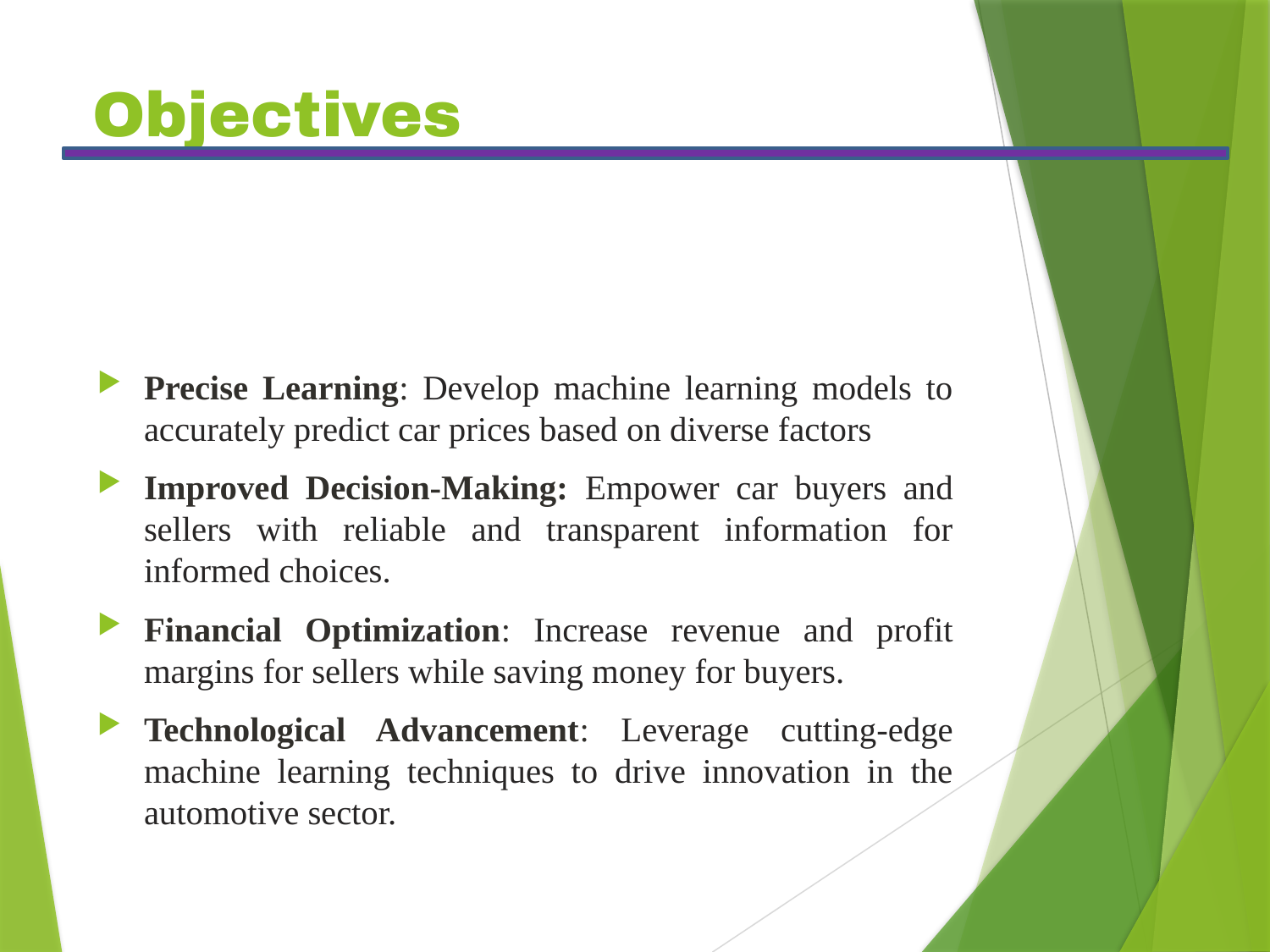

# Objectives

Precise Learning: Develop machine learning models to accurately predict car prices based on diverse factors
Improved Decision-Making: Empower car buyers and sellers with reliable and transparent information for informed choices.
Financial Optimization: Increase revenue and profit margins for sellers while saving money for buyers.
Technological Advancement: Leverage cutting-edge machine learning techniques to drive innovation in the automotive sector.